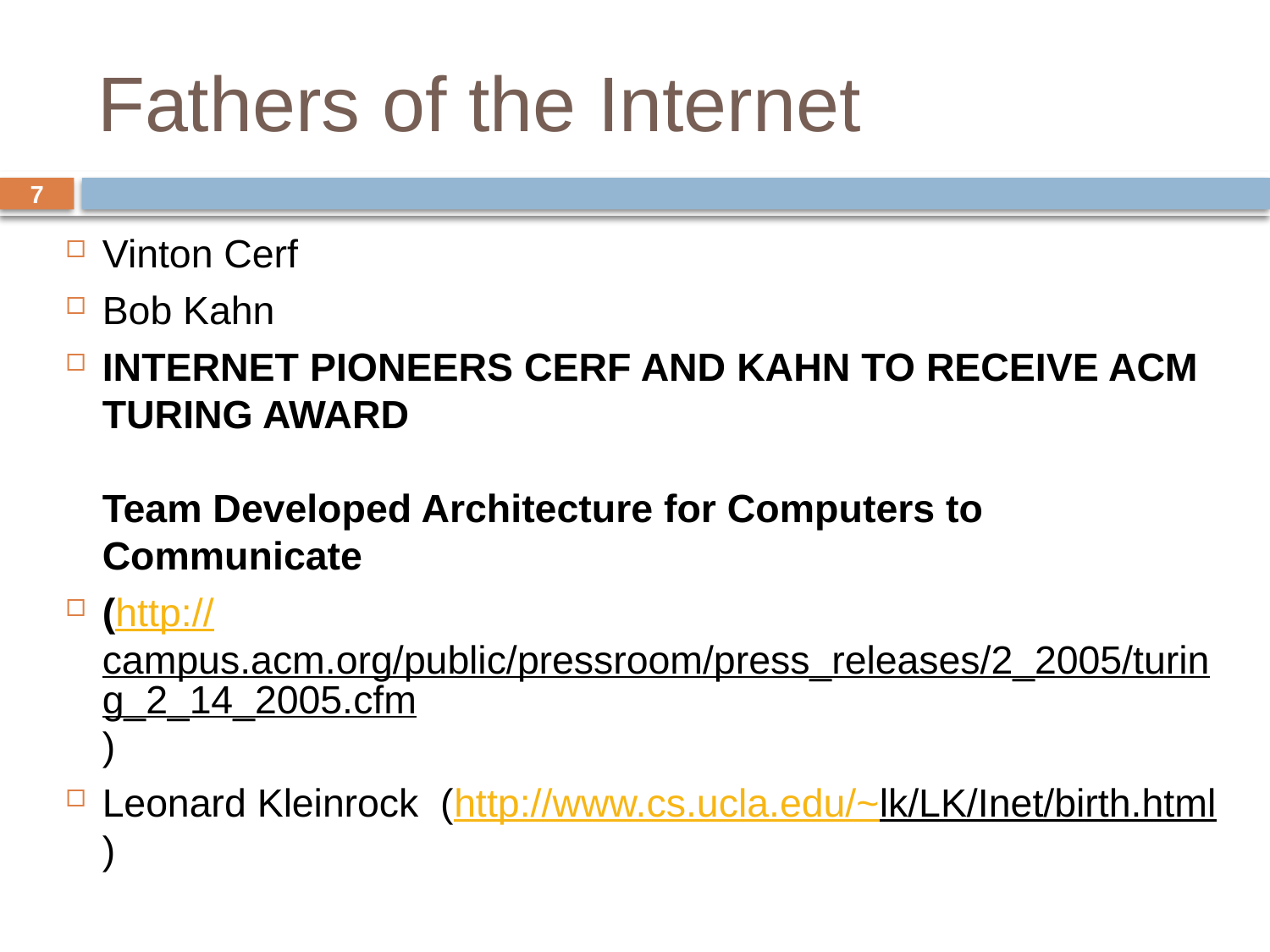

# Fathers of the Internet
7
Vinton Cerf
Bob Kahn
INTERNET PIONEERS CERF AND KAHN TO RECEIVE ACM TURING AWARD
Team Developed Architecture for Computers to Communicate
(http://campus.acm.org/public/pressroom/press_releases/2_2005/turing_2_14_2005.cfm)
Leonard Kleinrock  (http://www.cs.ucla.edu/~lk/LK/Inet/birth.html)